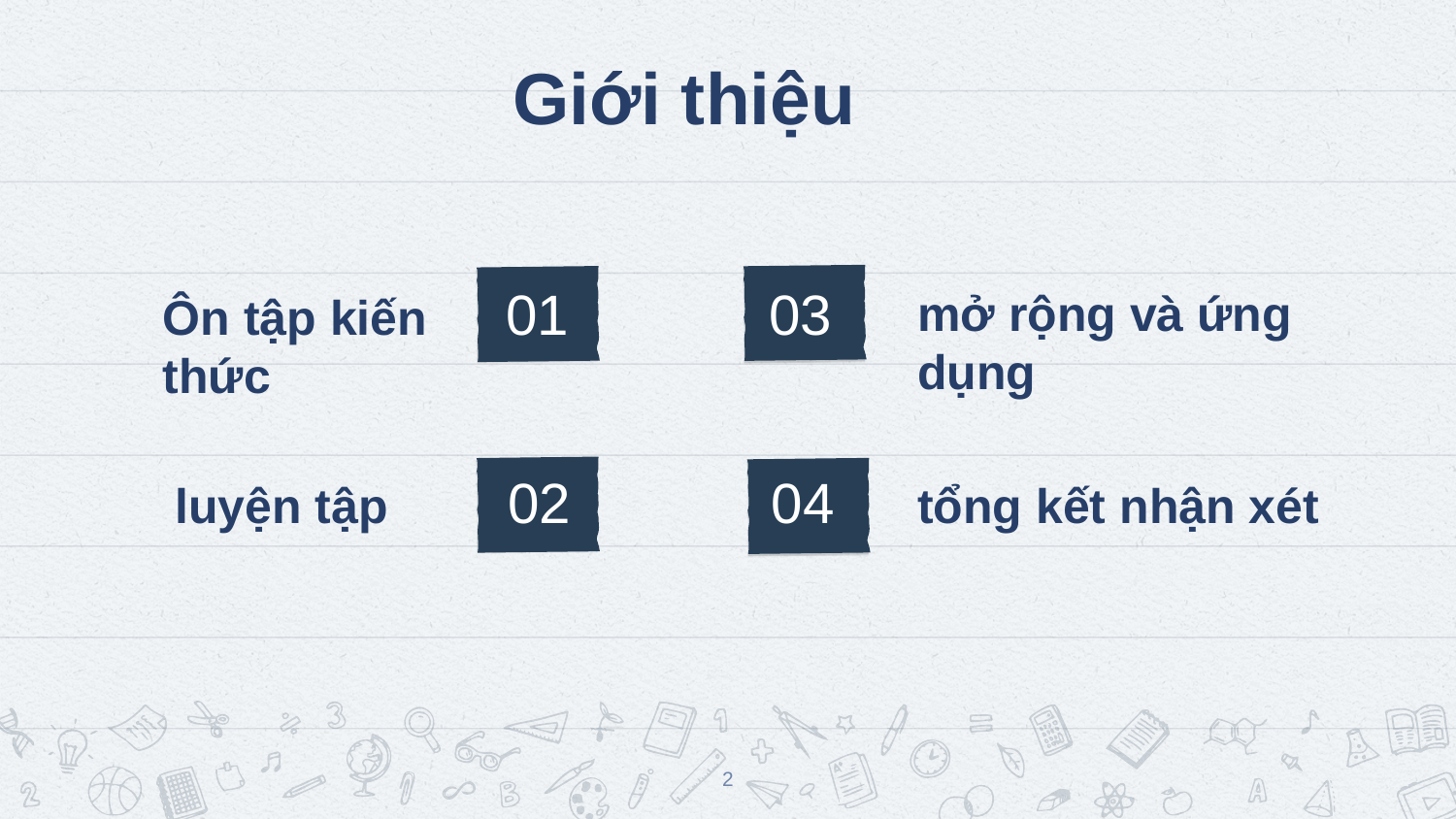

# Giới thiệu

mở rộng và ứng dụng
Ôn tập kiến thức
01
03

tổng kết nhận xét
luyện tập
02
04
2